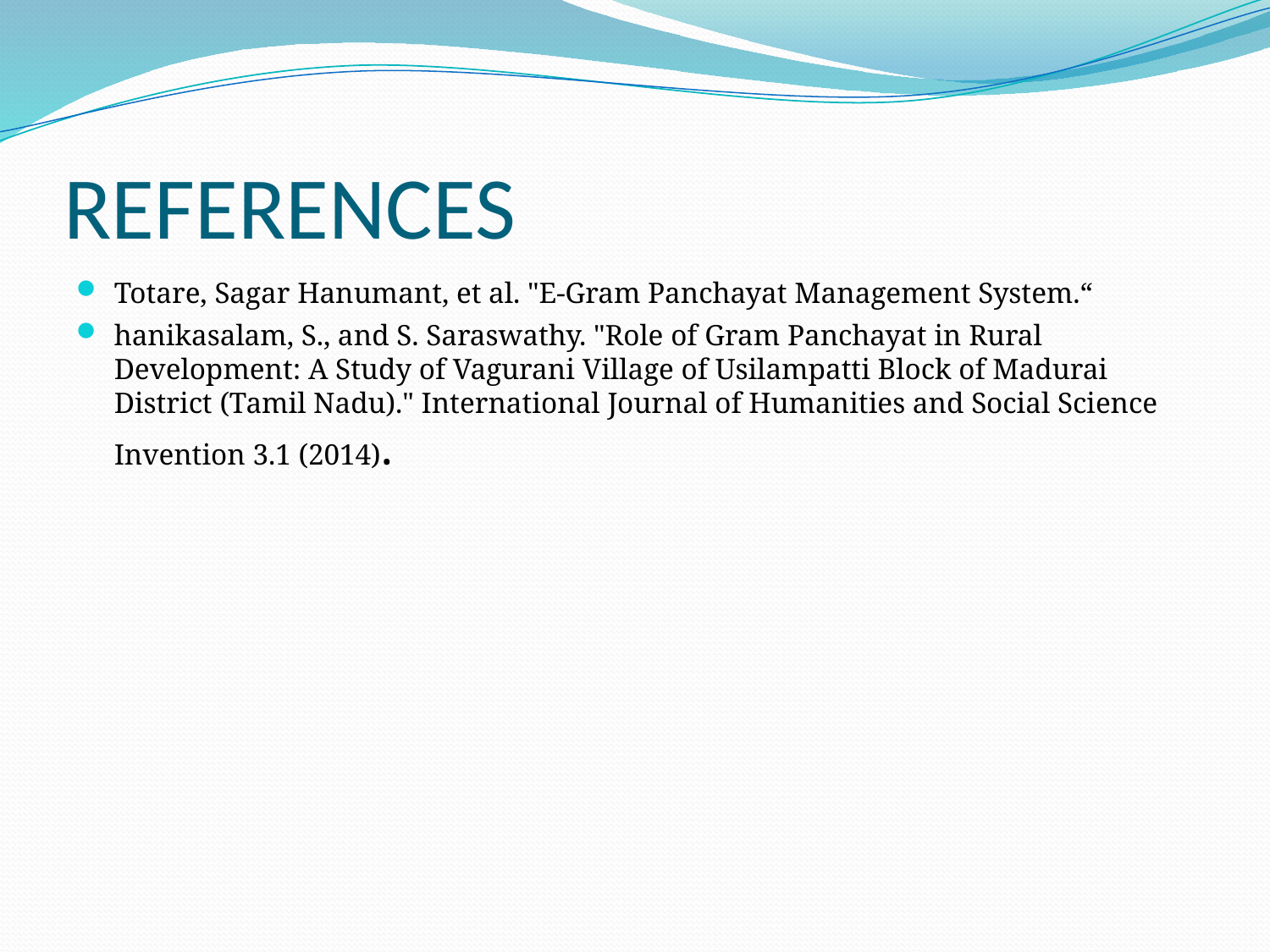

# REFERENCES
Totare, Sagar Hanumant, et al. "E-Gram Panchayat Management System.“
hanikasalam, S., and S. Saraswathy. "Role of Gram Panchayat in Rural Development: A Study of Vagurani Village of Usilampatti Block of Madurai District (Tamil Nadu)." International Journal of Humanities and Social Science Invention 3.1 (2014).